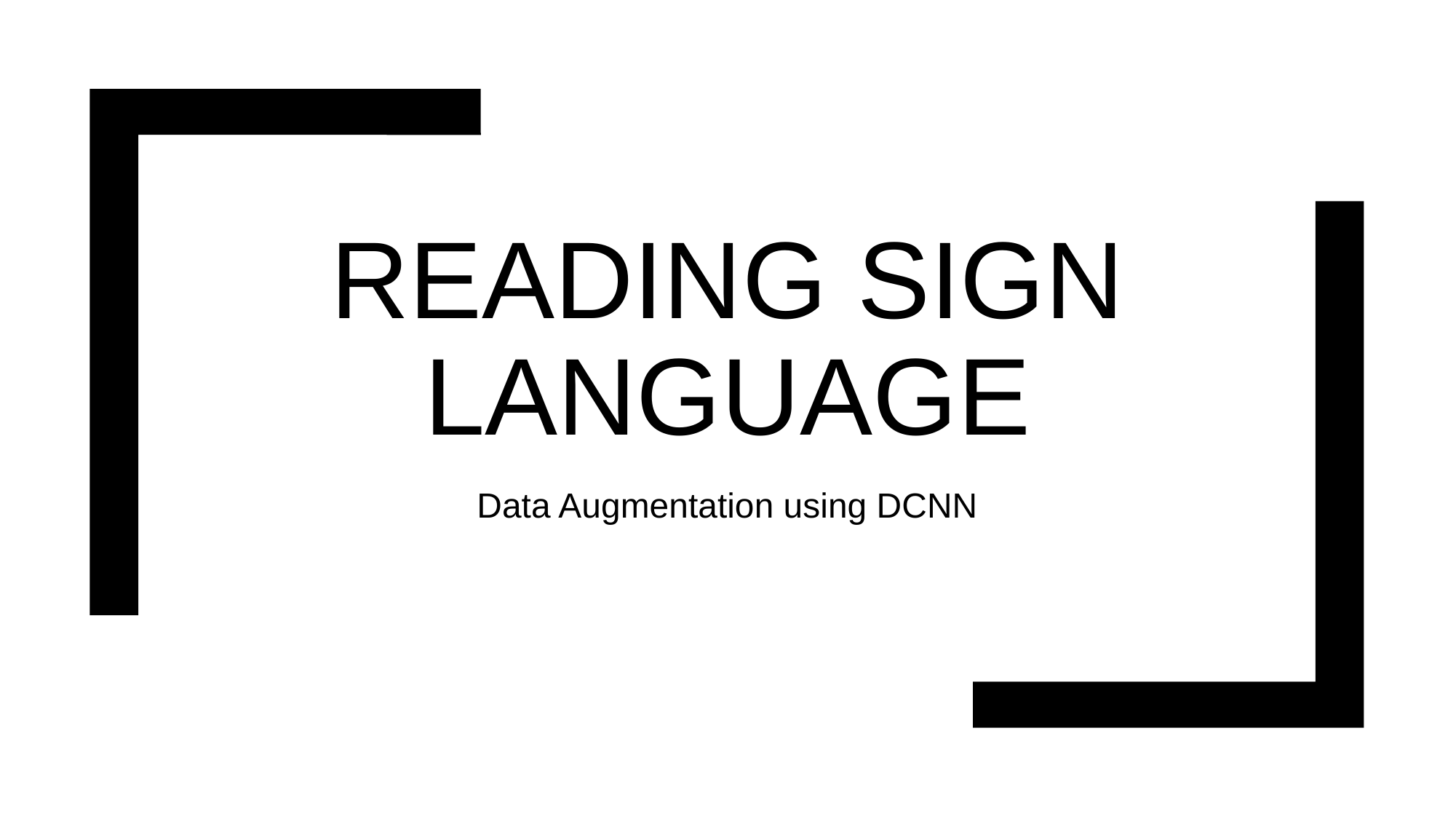

# Reading sign language
Data Augmentation using DCNN